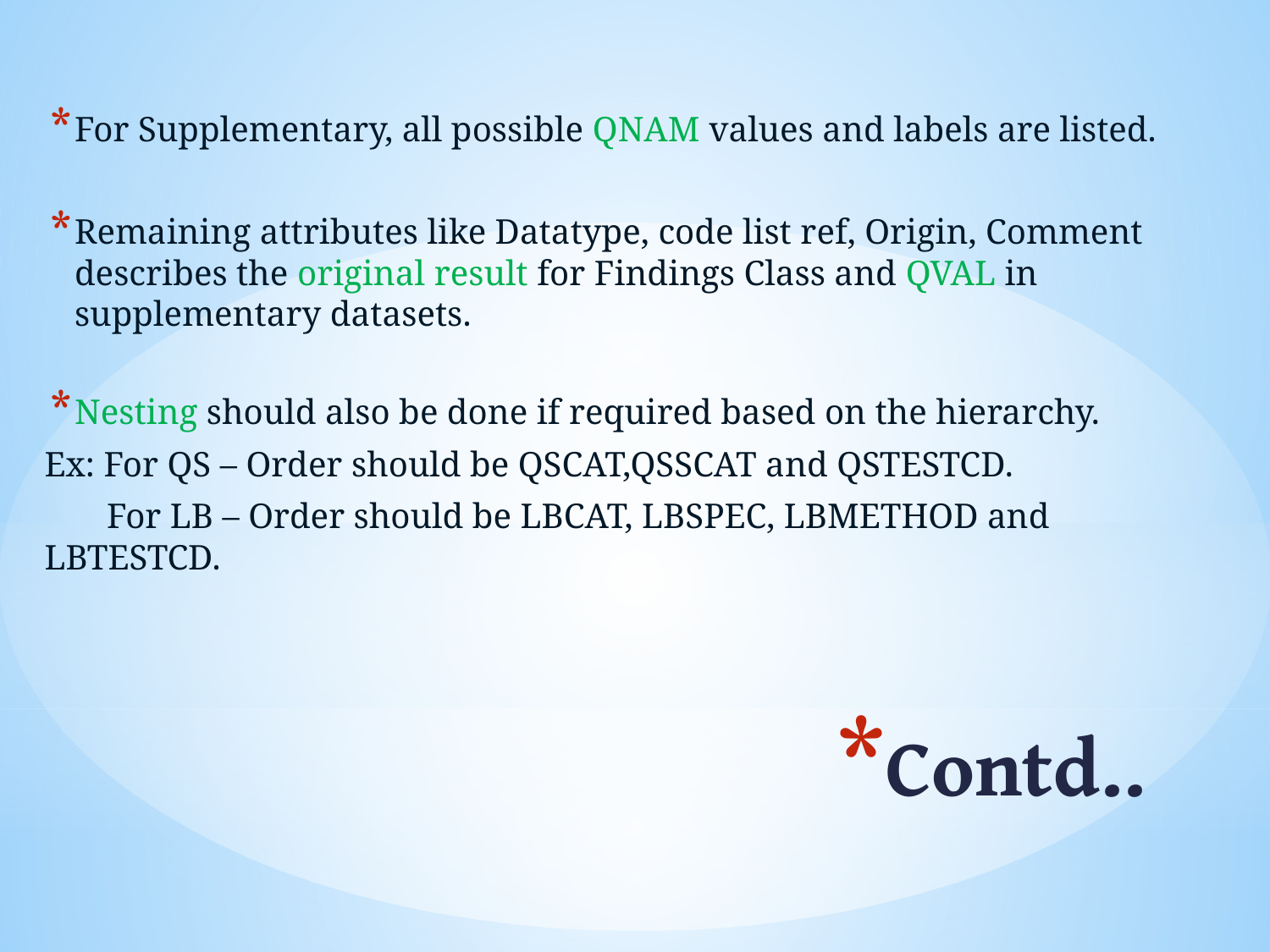

For Supplementary, all possible QNAM values and labels are listed.

Remaining attributes like Datatype, code list ref, Origin, Comment describes the original result for Findings Class and QVAL in supplementary datasets.

Nesting should also be done if required based on the hierarchy.
Ex: For QS – Order should be QSCAT,QSSCAT and QSTESTCD.
       For LB – Order should be LBCAT, LBSPEC, LBMETHOD and LBTESTCD.

# Contd..